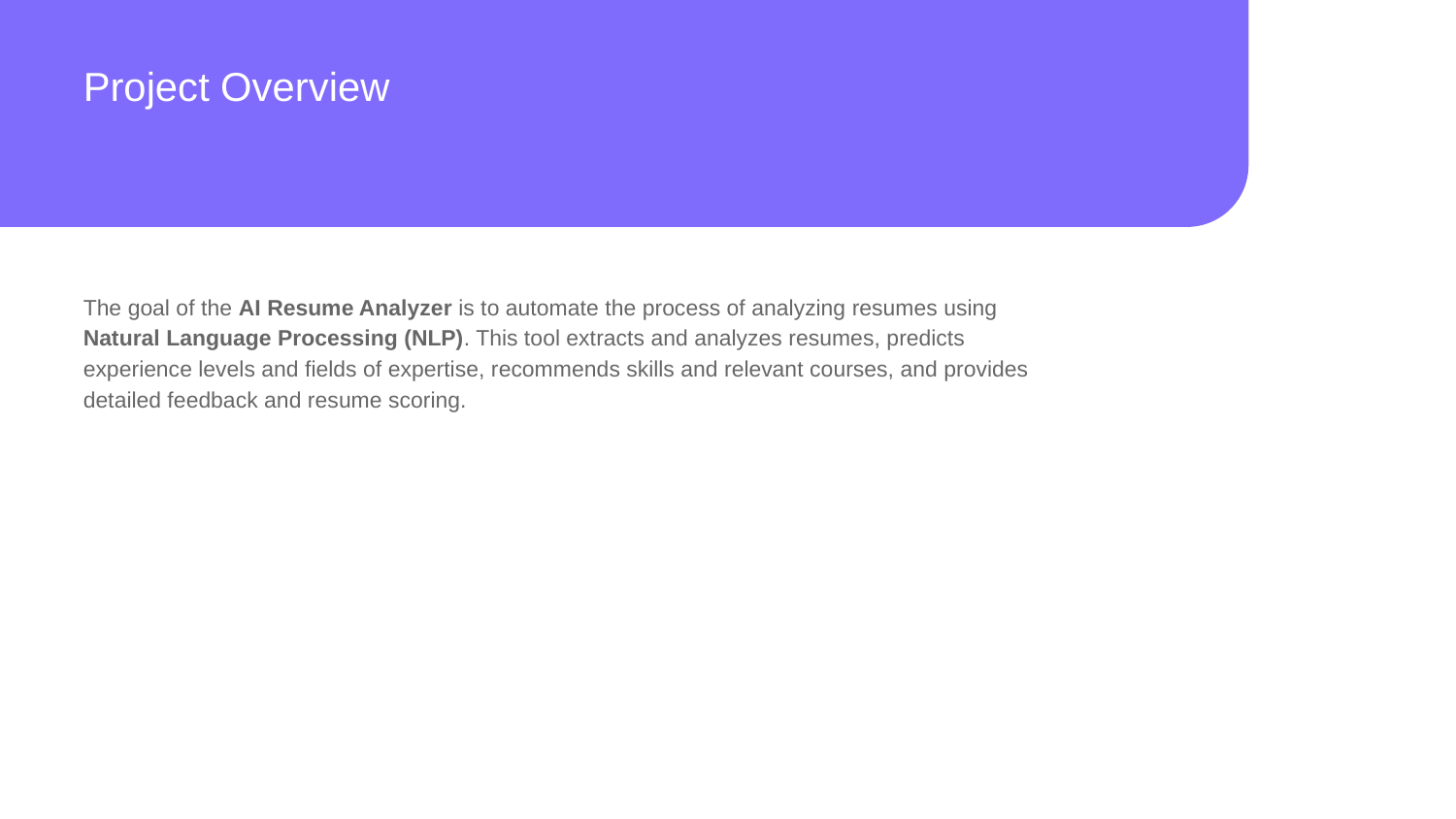

# Project Overview
The goal of the AI Resume Analyzer is to automate the process of analyzing resumes using Natural Language Processing (NLP). This tool extracts and analyzes resumes, predicts experience levels and fields of expertise, recommends skills and relevant courses, and provides detailed feedback and resume scoring.